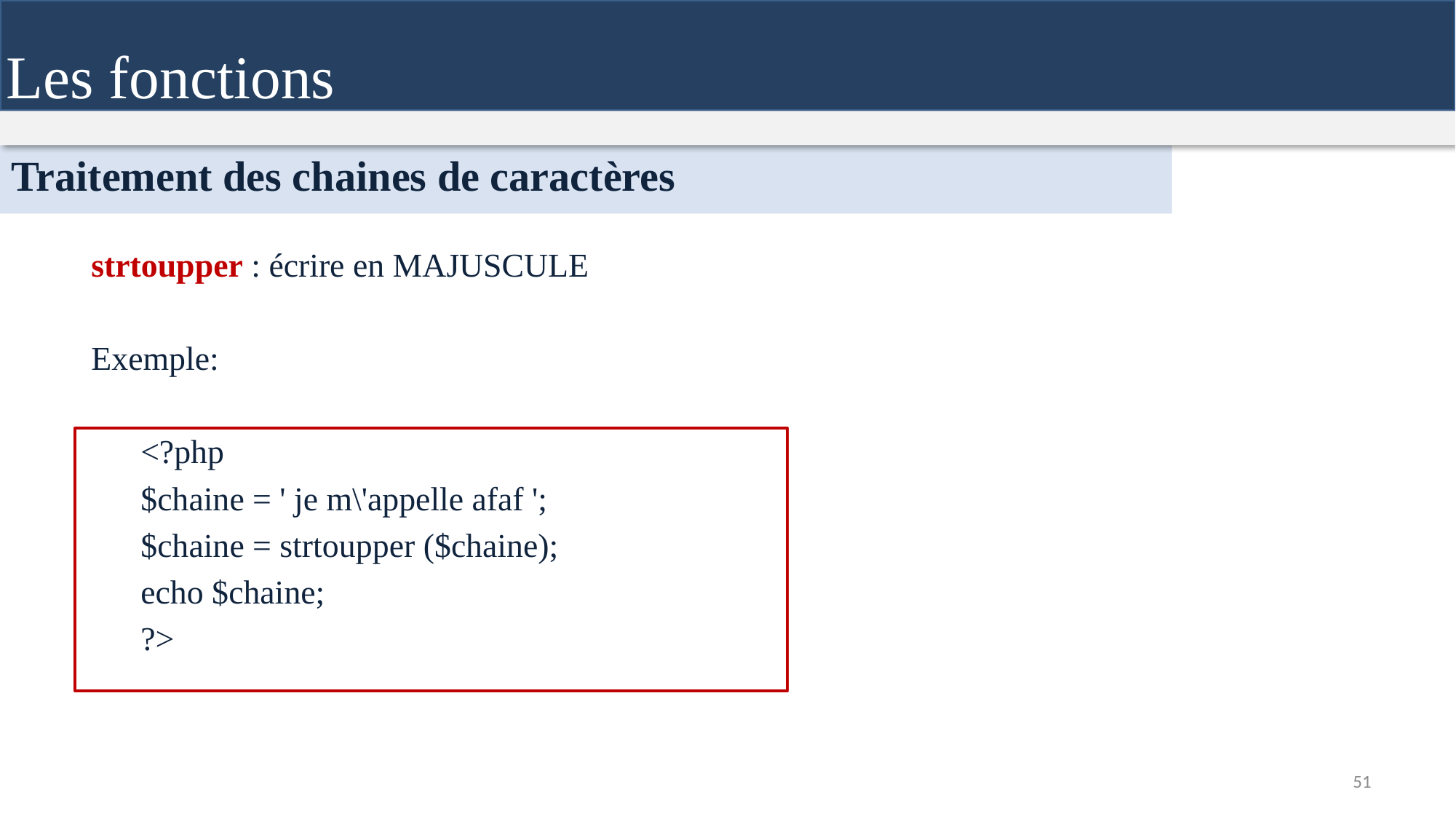

Les fonctions

Traitement des chaines de caractères

strtoupper : écrire en MAJUSCULE

Exemple:

<?php
$chaine = ' je m\'appelle afaf ';
$chaine = strtoupper ($chaine);
echo $chaine;
?>

51